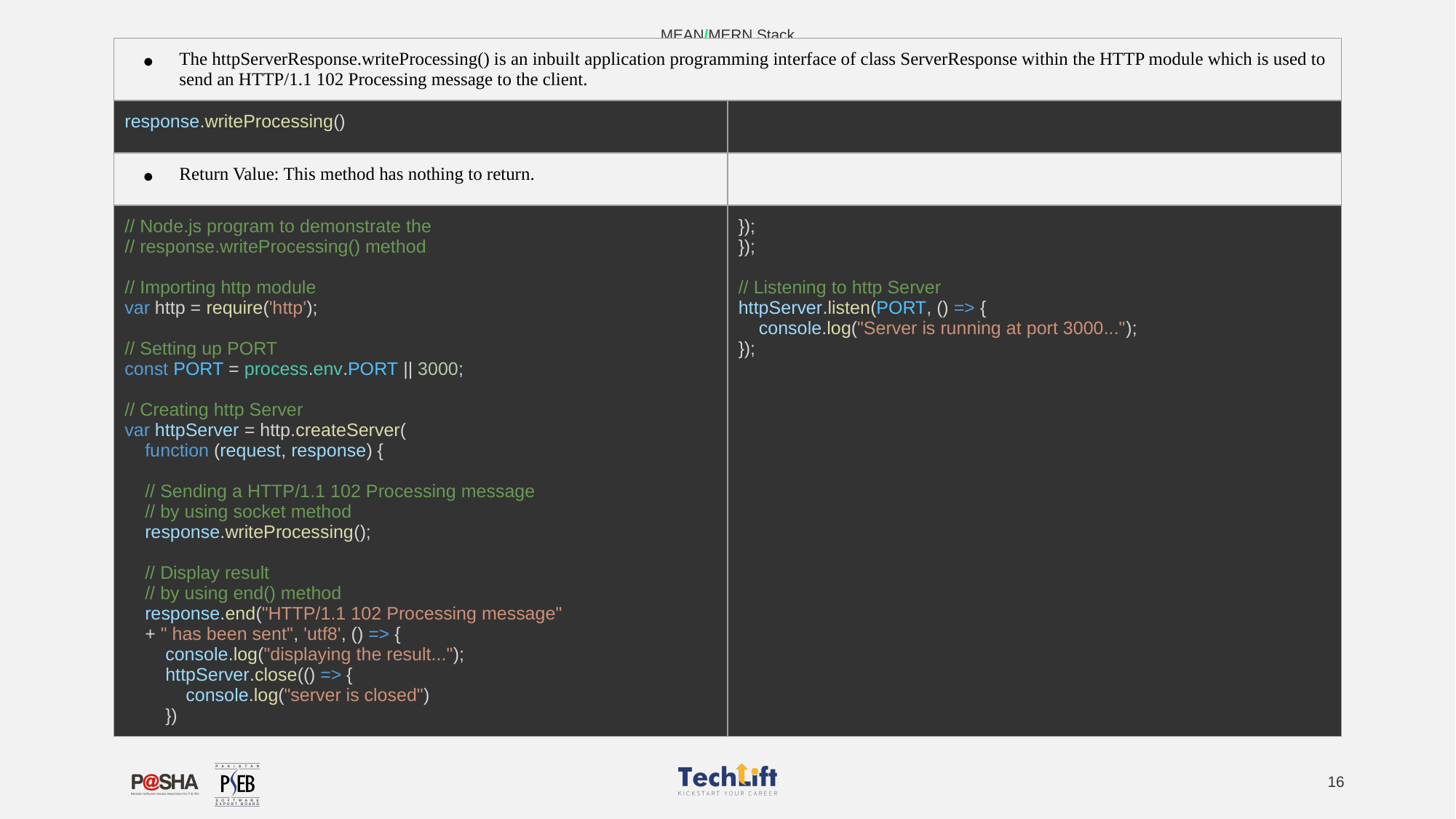

MEAN/MERN Stack
| The httpServerResponse.writeProcessing() is an inbuilt application programming interface of class ServerResponse within the HTTP module which is used to send an HTTP/1.1 102 Processing message to the client. |  |
| --- | --- |
| response.writeProcessing() |  |
| Return Value: This method has nothing to return. |  |
| // Node.js program to demonstrate the // response.writeProcessing() method // Importing http module var http = require('http'); // Setting up PORT const PORT = process.env.PORT || 3000; // Creating http Server var httpServer = http.createServer( function (request, response) { // Sending a HTTP/1.1 102 Processing message // by using socket method response.writeProcessing(); // Display result // by using end() method response.end("HTTP/1.1 102 Processing message" + " has been sent", 'utf8', () => { console.log("displaying the result..."); httpServer.close(() => { console.log("server is closed") }) | }); }); // Listening to http Server httpServer.listen(PORT, () => { console.log("Server is running at port 3000..."); }); |
16